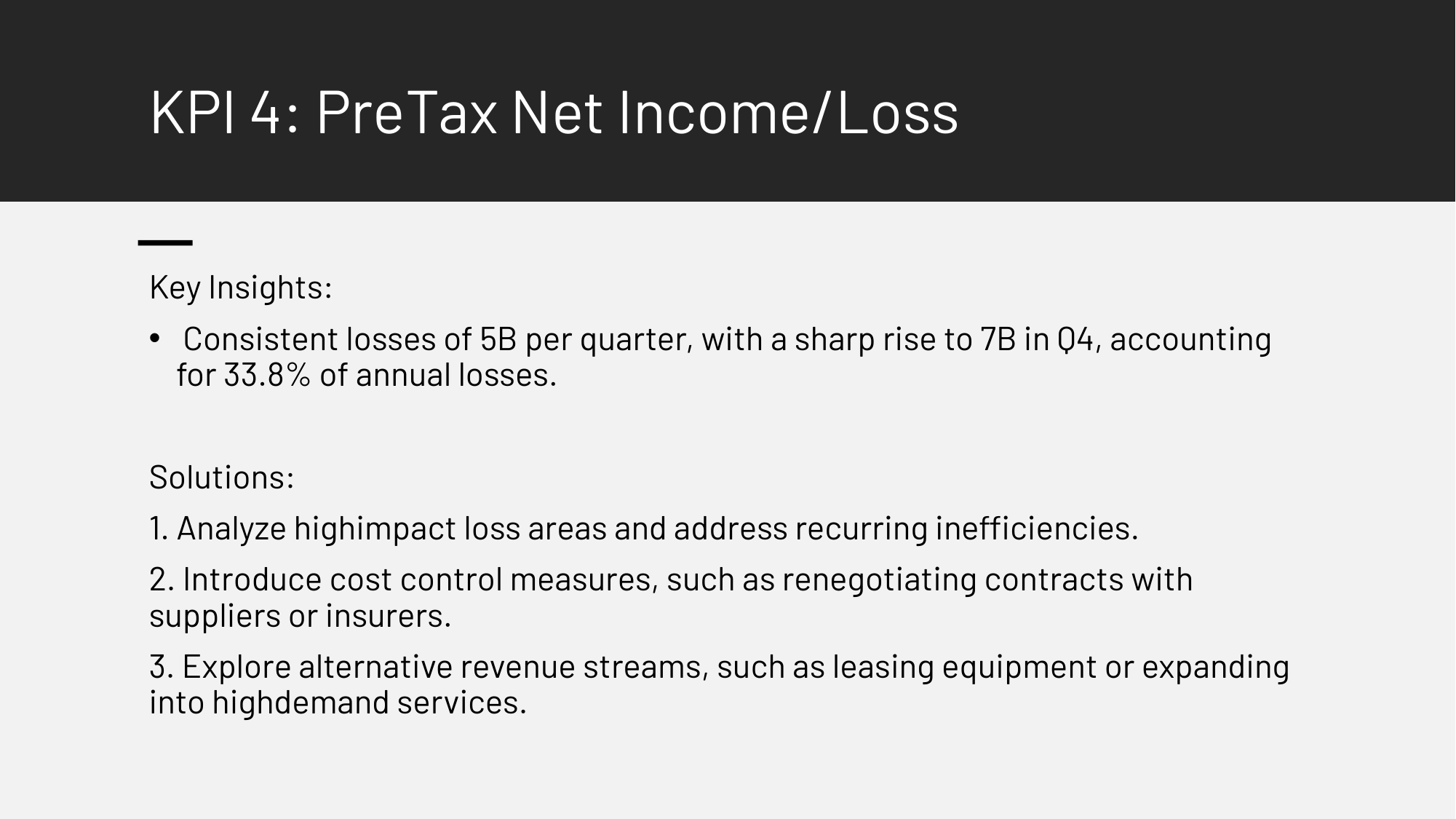

# KPI 4: PreTax Net Income/Loss

Key Insights:
 Consistent losses of 5B per quarter, with a sharp rise to 7B in Q4, accounting for 33.8% of annual losses.

Solutions:
1. Analyze highimpact loss areas and address recurring inefficiencies.
2. Introduce cost control measures, such as renegotiating contracts with suppliers or insurers.
3. Explore alternative revenue streams, such as leasing equipment or expanding into highdemand services.